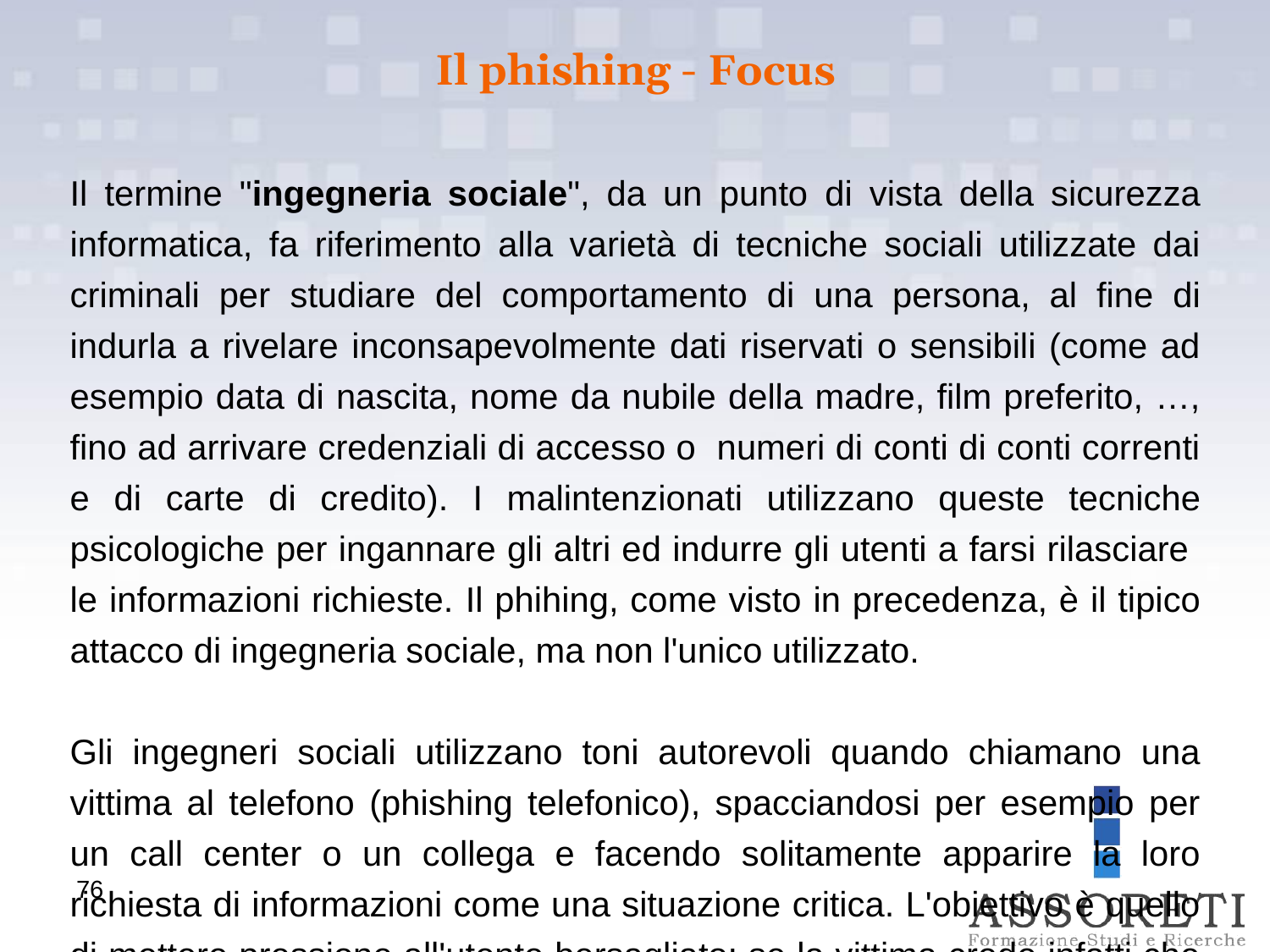

Il phishing - Focus
Il termine "ingegneria sociale", da un punto di vista della sicurezza informatica, fa riferimento alla varietà di tecniche sociali utilizzate dai criminali per studiare del comportamento di una persona, al fine di indurla a rivelare inconsapevolmente dati riservati o sensibili (come ad esempio data di nascita, nome da nubile della madre, film preferito, …, fino ad arrivare credenziali di accesso o  numeri di conti di conti correnti e di carte di credito). I malintenzionati utilizzano queste tecniche psicologiche per ingannare gli altri ed indurre gli utenti a farsi rilasciare  le informazioni richieste. Il phihing, come visto in precedenza, è il tipico attacco di ingegneria sociale, ma non l'unico utilizzato.

Gli ingegneri sociali utilizzano toni autorevoli quando chiamano una vittima al telefono (phishing telefonico), spacciandosi per esempio per un call center o un collega e facendo solitamente apparire la loro richiesta di informazioni come una situazione critica. L'obiettivo è quello di mettere pressione all'utente bersagliato: se la vittima crede infatti che la richiesta di informazioni sia legittima ed urgente, non avrà molto tempo a disposizione per ipotizzare che il contatto sia solo un tentativo illecito di reperire informazioni sensibili. Ecco perché gli attacchi basati sull'ingegneria sociale vanno di solito (purtroppo) a buon fine.
76